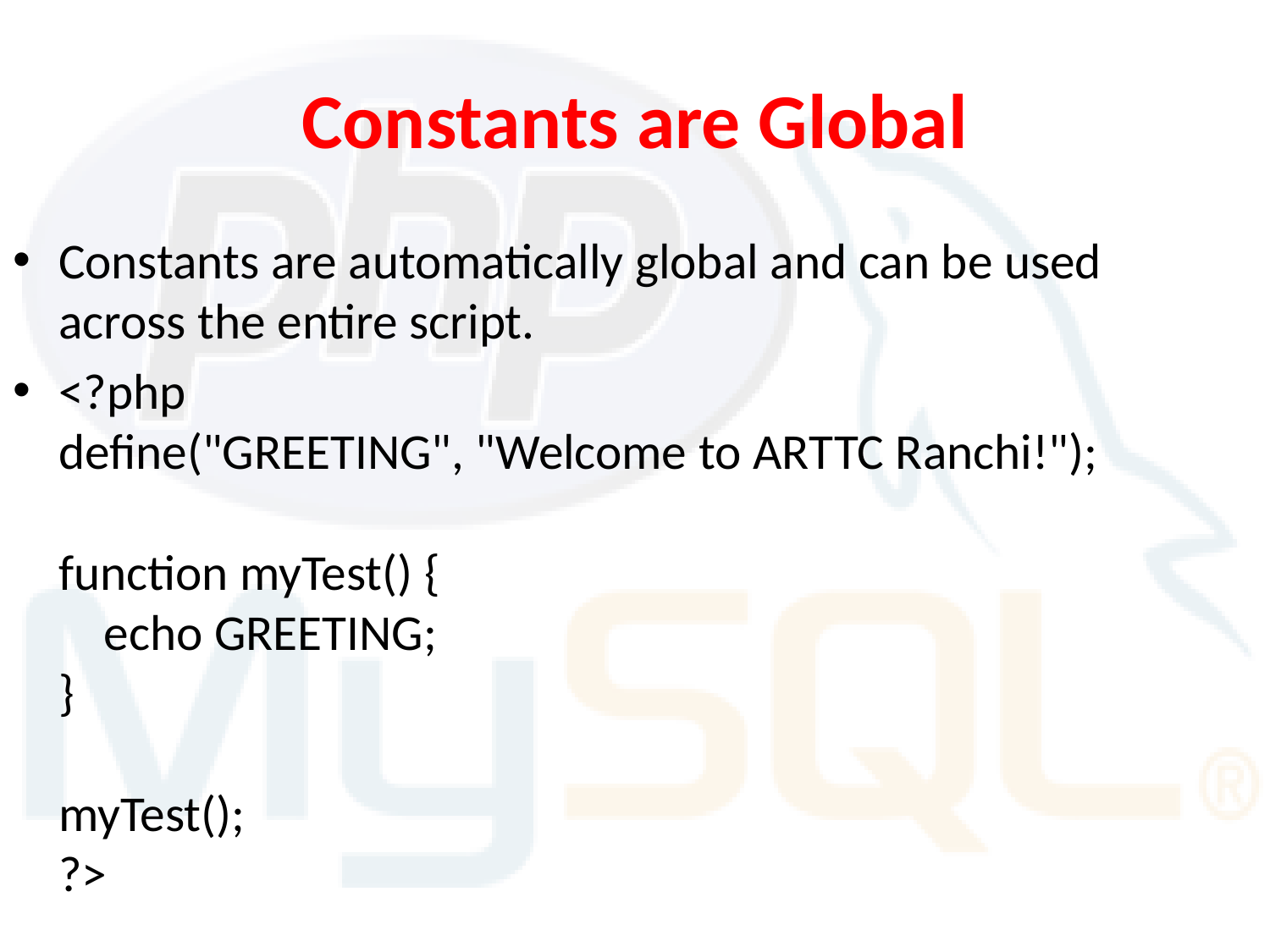

# Constants are Global
Constants are automatically global and can be used across the entire script.
<?php
define("GREETING", "Welcome to ARTTC Ranchi!");
function myTest() {
    echo GREETING;
}
 
myTest();
?>